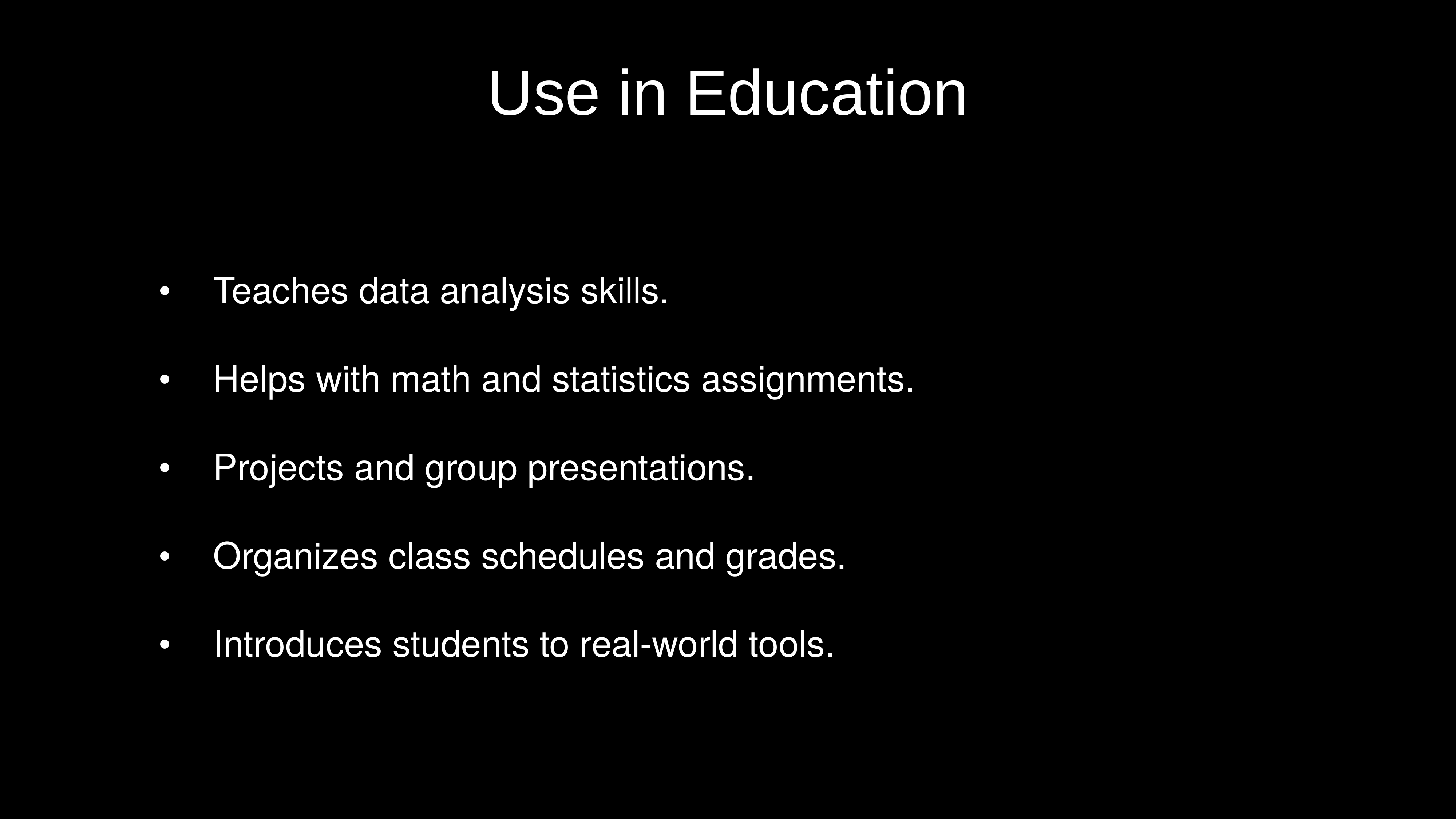

# Use in Education
	•	Teaches data analysis skills.
	•	Helps with math and statistics assignments.
	•	Projects and group presentations.
	•	Organizes class schedules and grades.
	•	Introduces students to real-world tools.